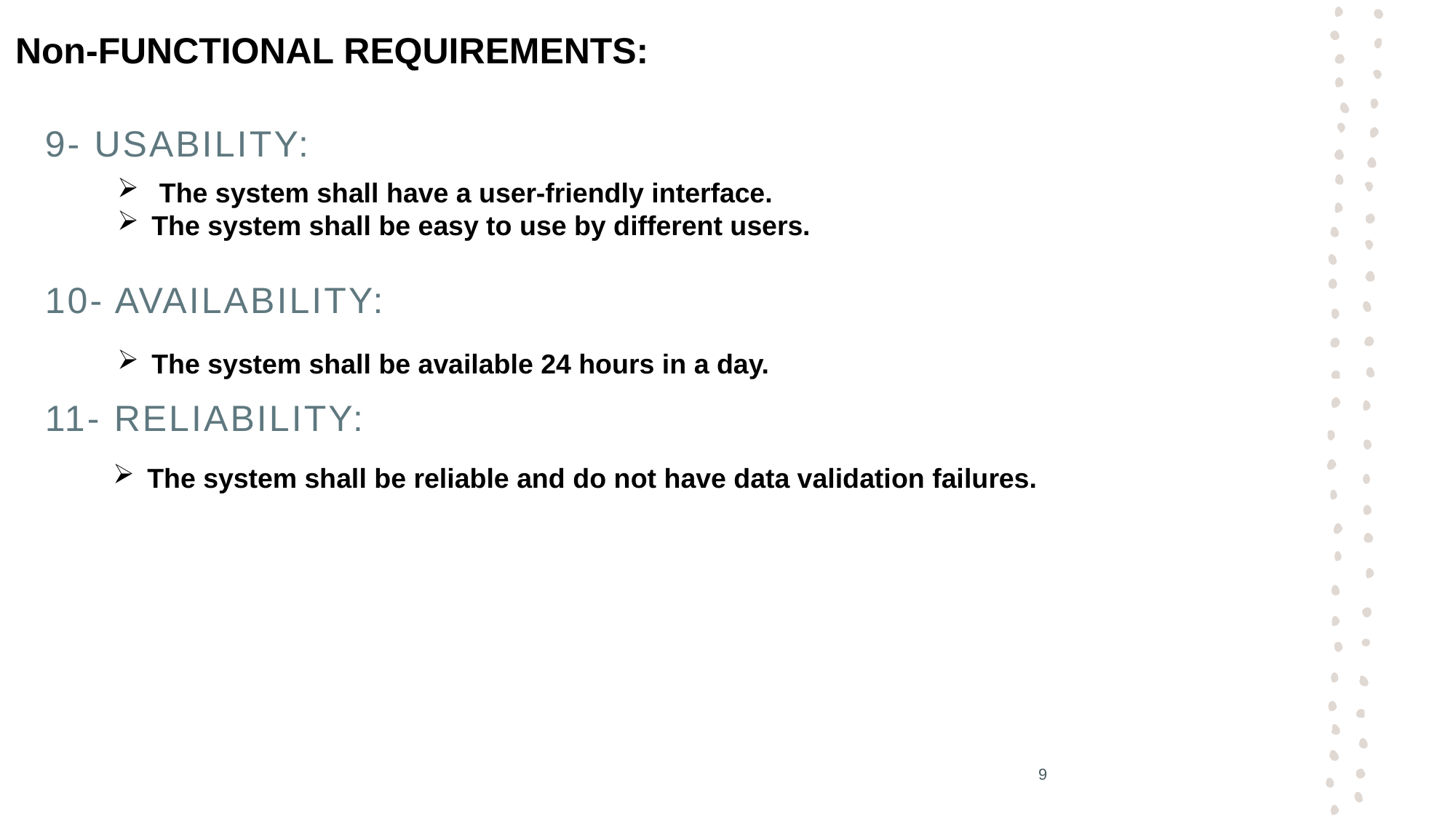

Non-FUNCTIONAL REQUIREMENTS:
9- Usability:
 The system shall have a user-friendly interface.
The system shall be easy to use by different users.
10- Availability:
The system shall be available 24 hours in a day.
11- Reliability:
The system shall be reliable and do not have data validation failures.
9